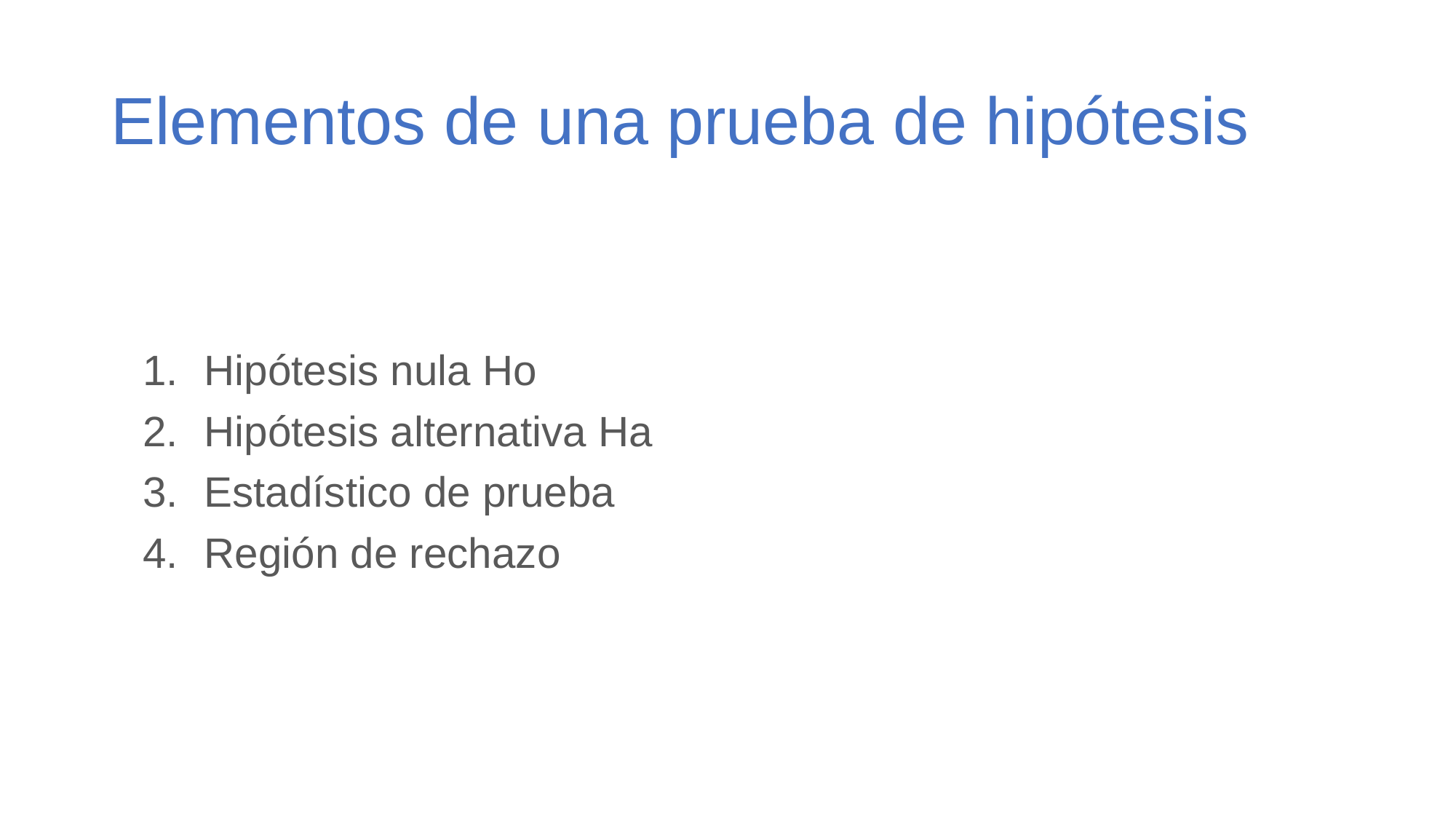

# Elementos de una prueba de hipótesis
Hipótesis nula Ho
Hipótesis alternativa Ha
Estadístico de prueba
Región de rechazo